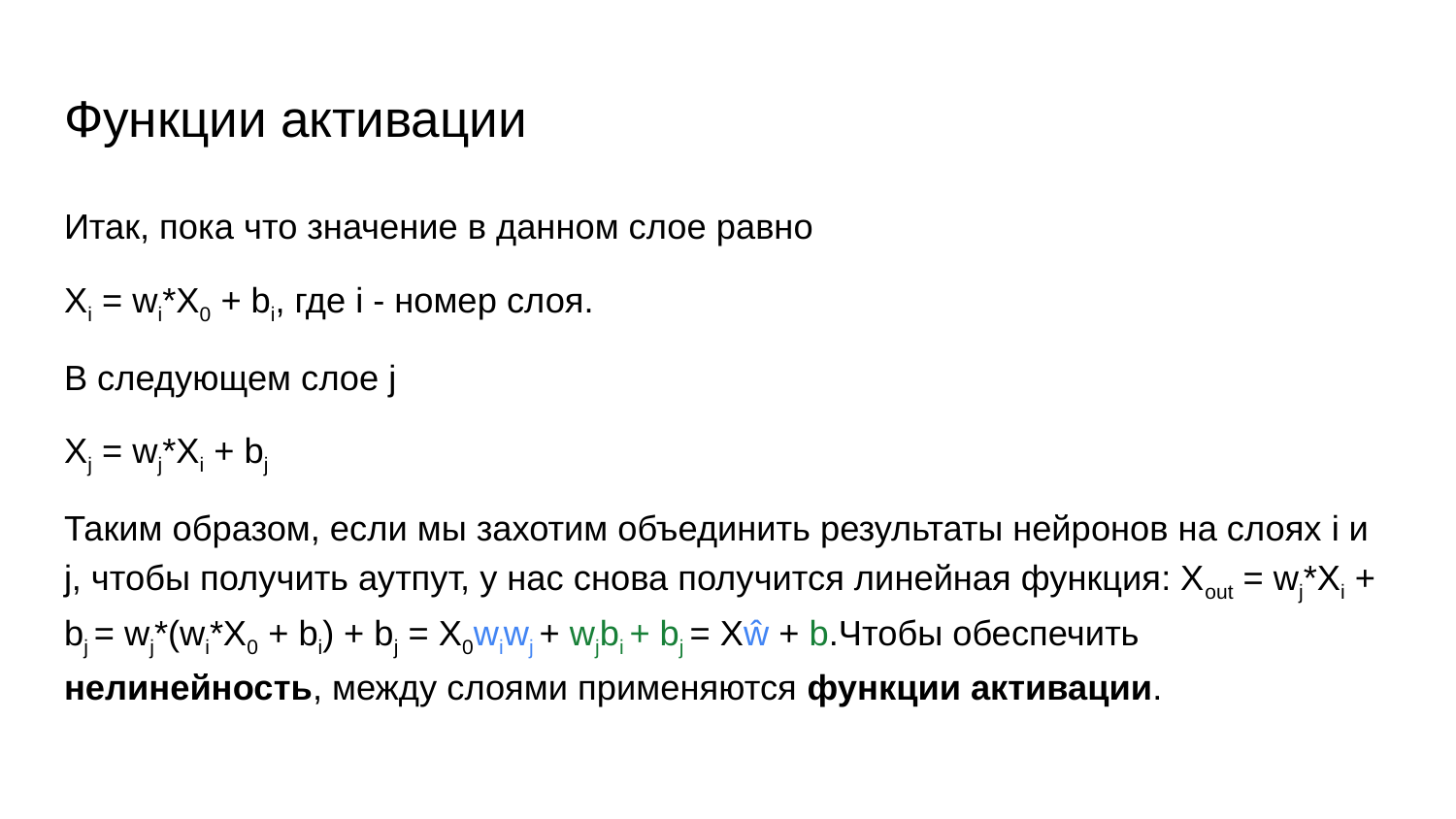

# Функции активации
Итак, пока что значение в данном слое равно
Хi = wi*X0 + bi, где i - номер слоя.
В следующем слое j
Хj = wj*Xi + bj
Таким образом, если мы захотим объединить результаты нейронов на слоях i и j, чтобы получить аутпут, у нас снова получится линейная функция: Xout = wj*Xi + bj = wj*(wi*X0 + bi) + bj = X0wiwj + wjbi + bj = Xŵ + b.Чтобы обеспечить нелинейность, между слоями применяются функции активации.